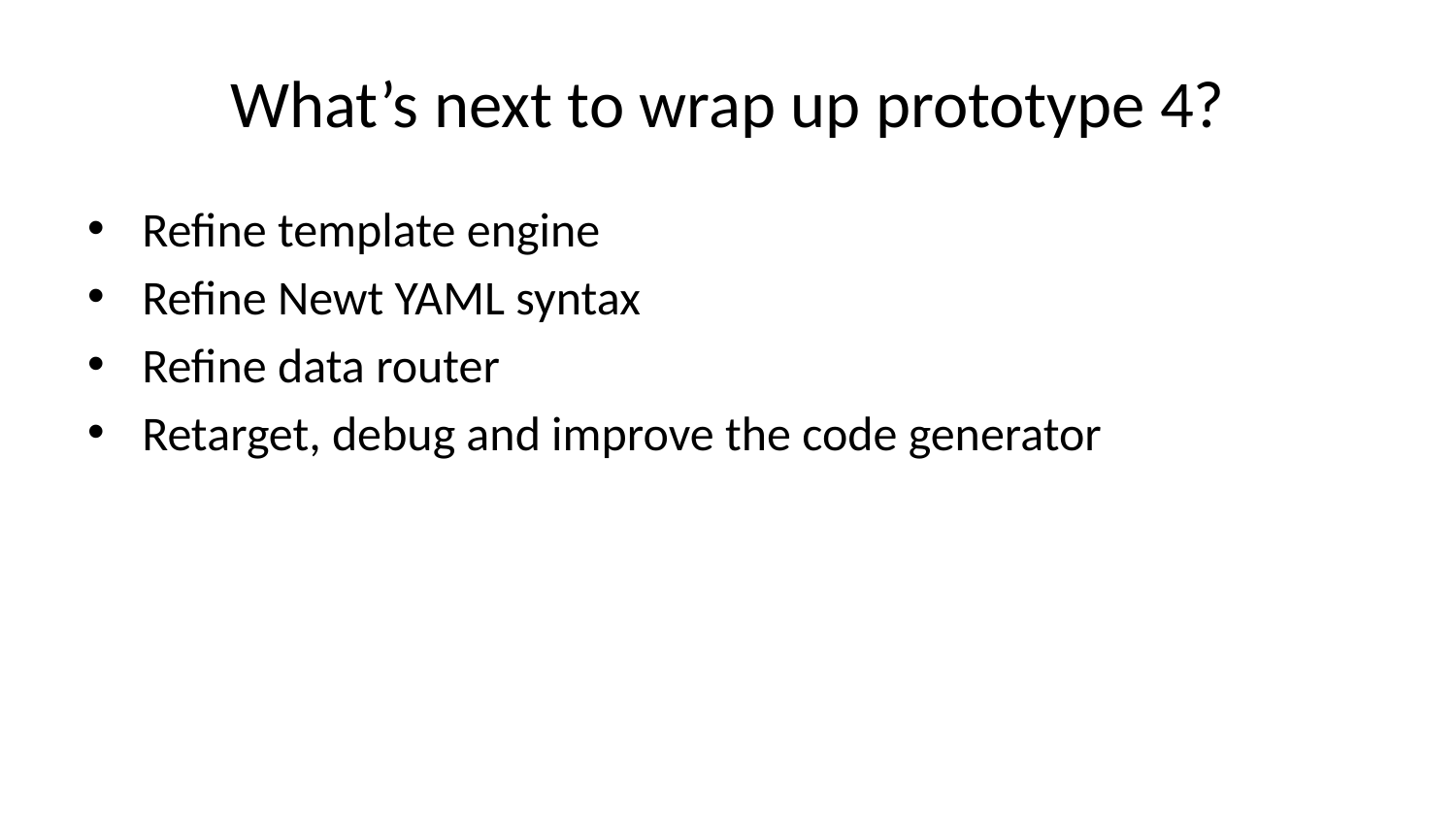

# What’s next to wrap up prototype 4?
Refine template engine
Refine Newt YAML syntax
Refine data router
Retarget, debug and improve the code generator